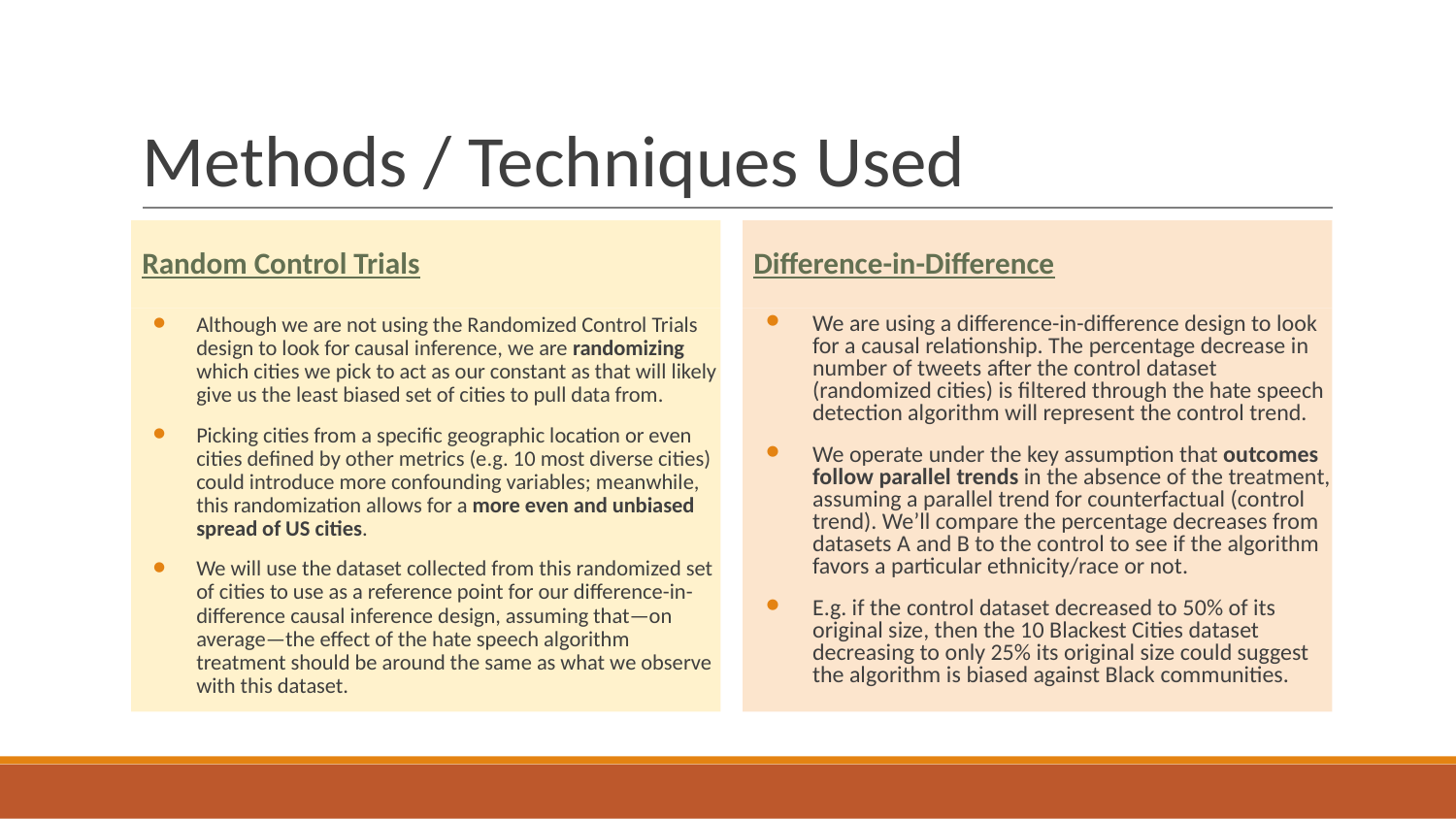

# Methods / Techniques Used
Random Control Trials
Difference-in-Difference
Although we are not using the Randomized Control Trials design to look for causal inference, we are randomizing which cities we pick to act as our constant as that will likely give us the least biased set of cities to pull data from.
Picking cities from a specific geographic location or even cities defined by other metrics (e.g. 10 most diverse cities) could introduce more confounding variables; meanwhile, this randomization allows for a more even and unbiased spread of US cities.
We will use the dataset collected from this randomized set of cities to use as a reference point for our difference-in-difference causal inference design, assuming that—on average—the effect of the hate speech algorithm treatment should be around the same as what we observe with this dataset.
We are using a difference-in-difference design to look for a causal relationship. The percentage decrease in number of tweets after the control dataset (randomized cities) is filtered through the hate speech detection algorithm will represent the control trend.
We operate under the key assumption that outcomes follow parallel trends in the absence of the treatment, assuming a parallel trend for counterfactual (control trend). We’ll compare the percentage decreases from datasets A and B to the control to see if the algorithm favors a particular ethnicity/race or not.
E.g. if the control dataset decreased to 50% of its original size, then the 10 Blackest Cities dataset decreasing to only 25% its original size could suggest the algorithm is biased against Black communities.